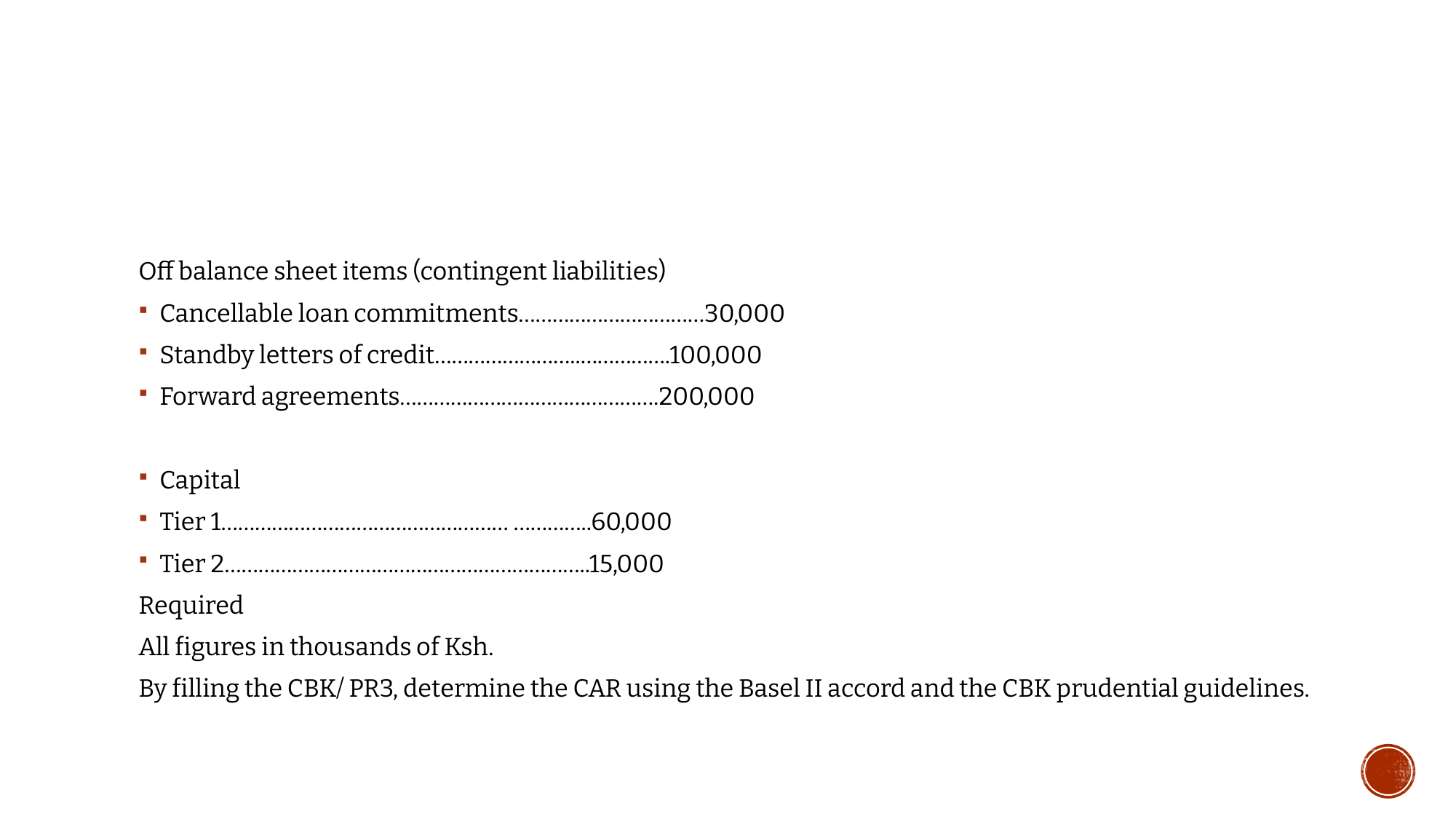

#
Off balance sheet items (contingent liabilities)
Cancellable loan commitments……………………………30,000
Standby letters of credit……………………..…………….100,000
Forward agreements……………………………………….200,000

Capital
Tier 1…………………………………………… …………..60,000
Tier 2………………………………………………………..15,000
Required
All figures in thousands of Ksh.
By filling the CBK/ PR3, determine the CAR using the Basel II accord and the CBK prudential guidelines.